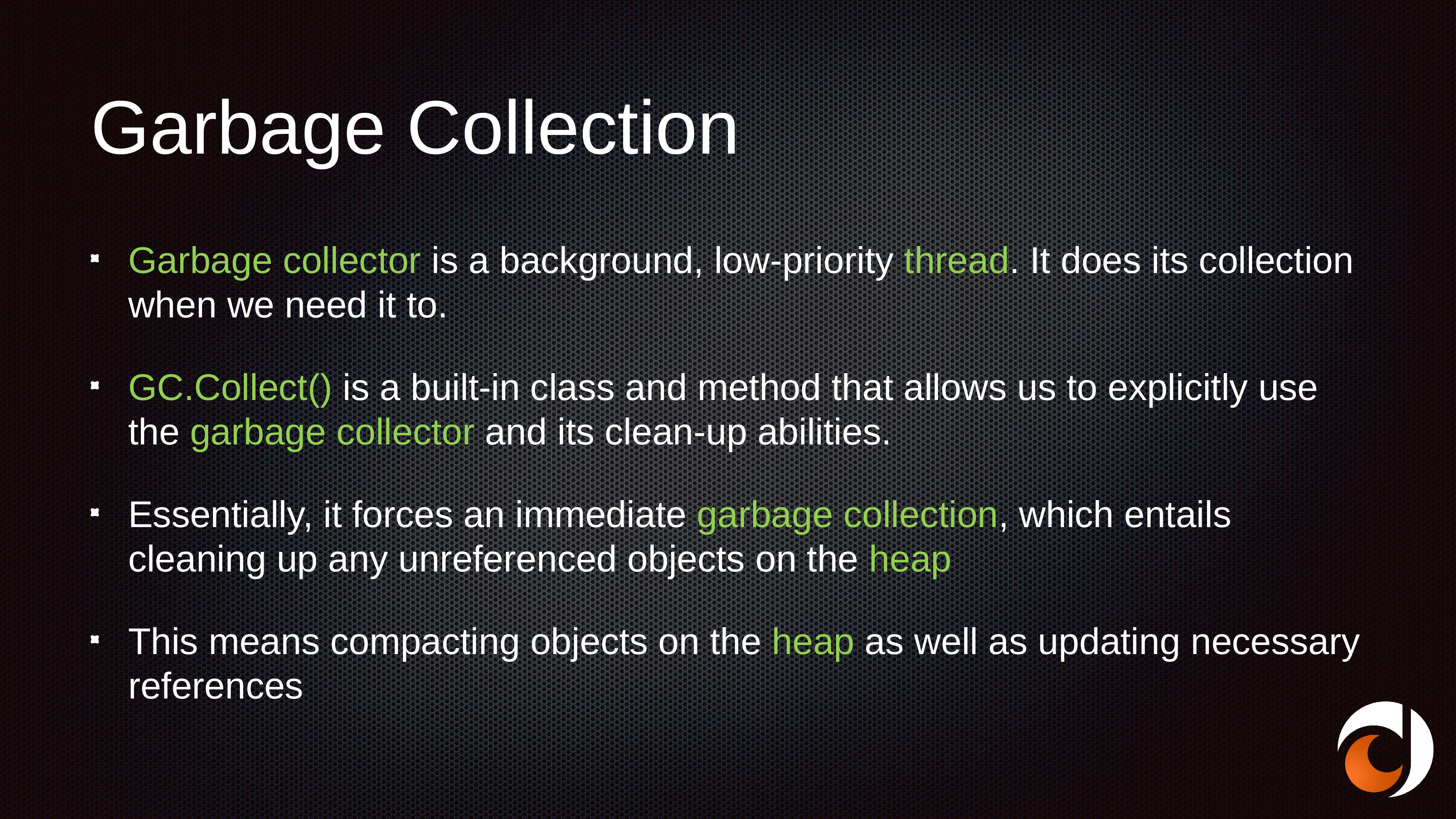

# Garbage Collection
Garbage collector is a background, low-priority thread. It does its collection when we need it to.
GC.Collect() is a built-in class and method that allows us to explicitly use the garbage collector and its clean-up abilities.
Essentially, it forces an immediate garbage collection, which entails cleaning up any unreferenced objects on the heap
This means compacting objects on the heap as well as updating necessary references